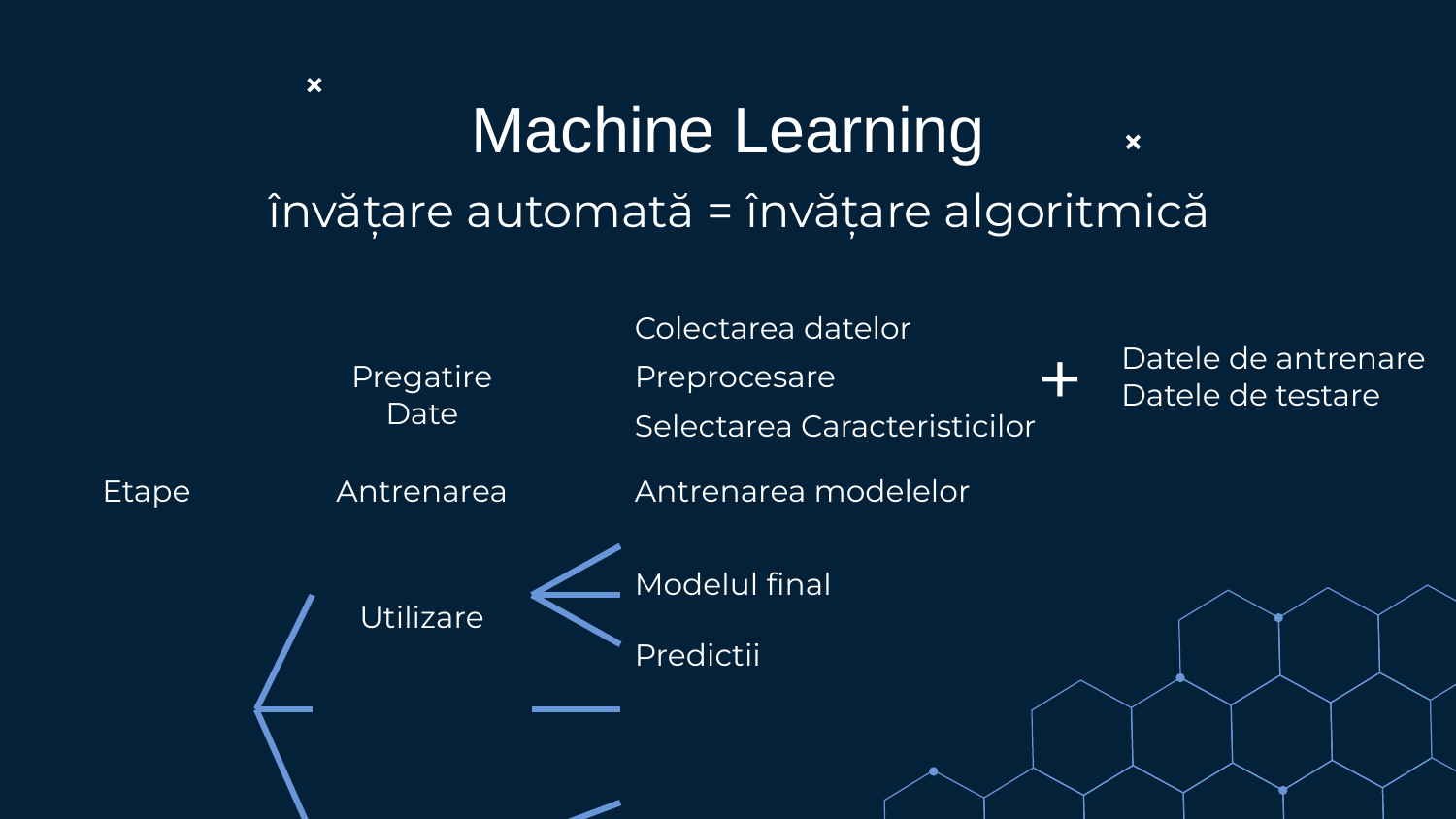

# Machine Learning

învățare automată = învățare algoritmică
Colectarea datelor
+
Datele de antrenare
Datele de testare
Pregatire Date
Preprocesare
Selectarea Caracteristicilor
Etape
Antrenarea
Antrenarea modelelor
Modelul final
Utilizare
Predictii